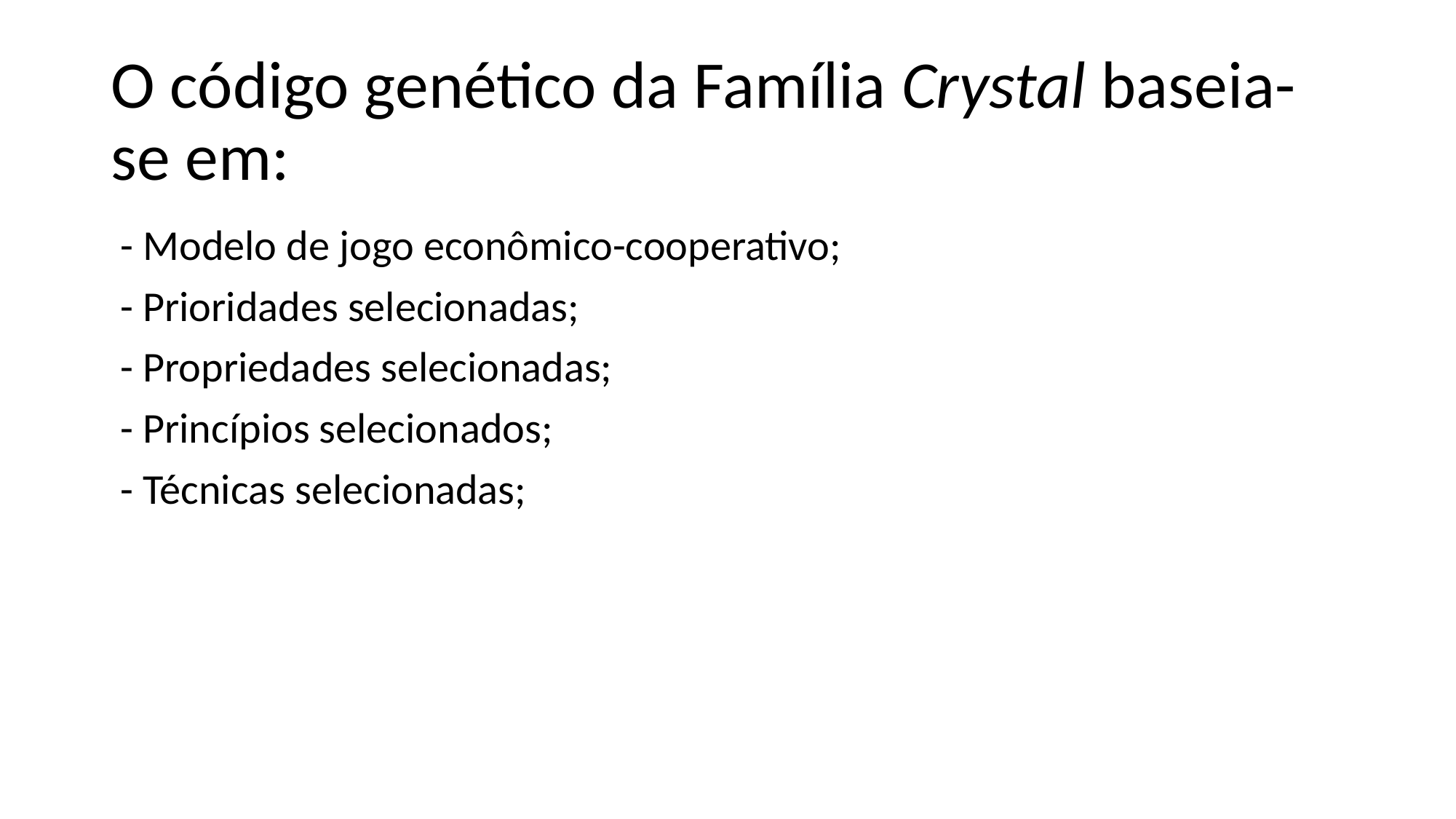

# O código genético da Família Crystal baseia-se em:
 - Modelo de jogo econômico-cooperativo;
 - Prioridades selecionadas;
 - Propriedades selecionadas;
 - Princípios selecionados;
 - Técnicas selecionadas;